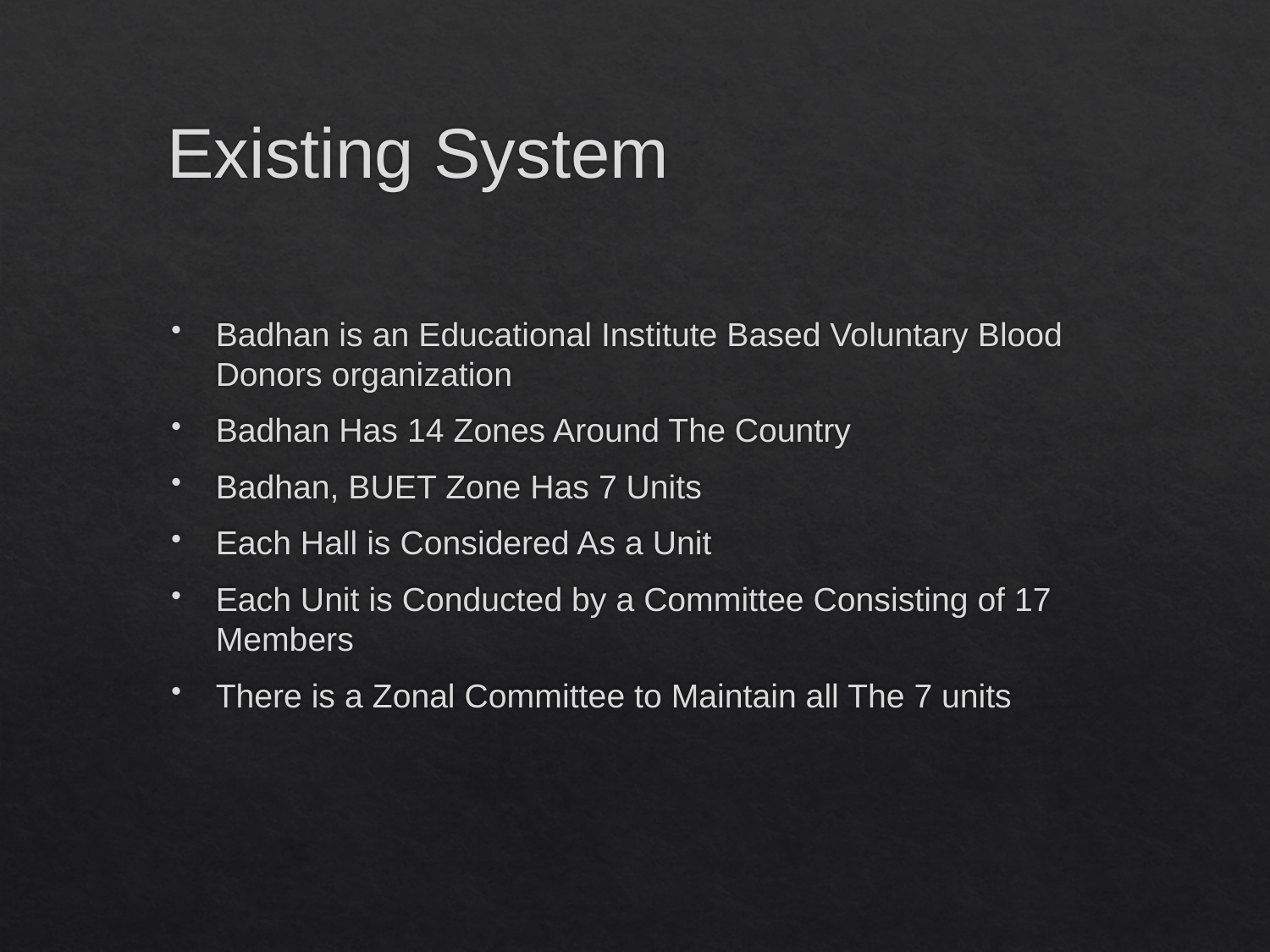

# Existing System
Badhan is an Educational Institute Based Voluntary Blood Donors organization
Badhan Has 14 Zones Around The Country
Badhan, BUET Zone Has 7 Units
Each Hall is Considered As a Unit
Each Unit is Conducted by a Committee Consisting of 17 Members
There is a Zonal Committee to Maintain all The 7 units